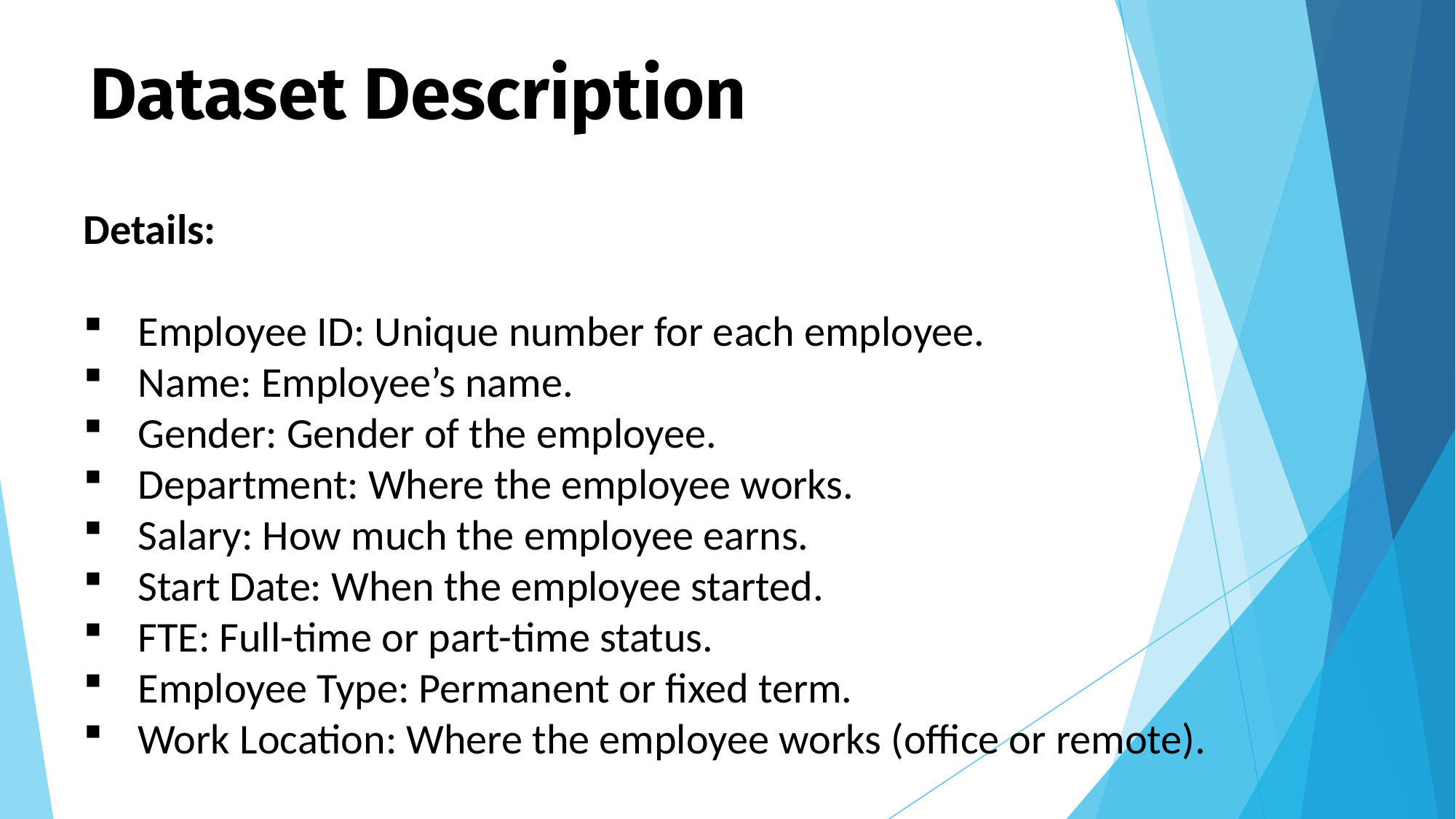

# Dataset Description

Details:

Employee ID: Unique number for each employee.
Name: Employee’s name.
Gender: Gender of the employee.
Department: Where the employee works.
Salary: How much the employee earns.
Start Date: When the employee started.
FTE: Full-time or part-time status.
Employee Type: Permanent or fixed term.
Work Location: Where the employee works (office or remote).